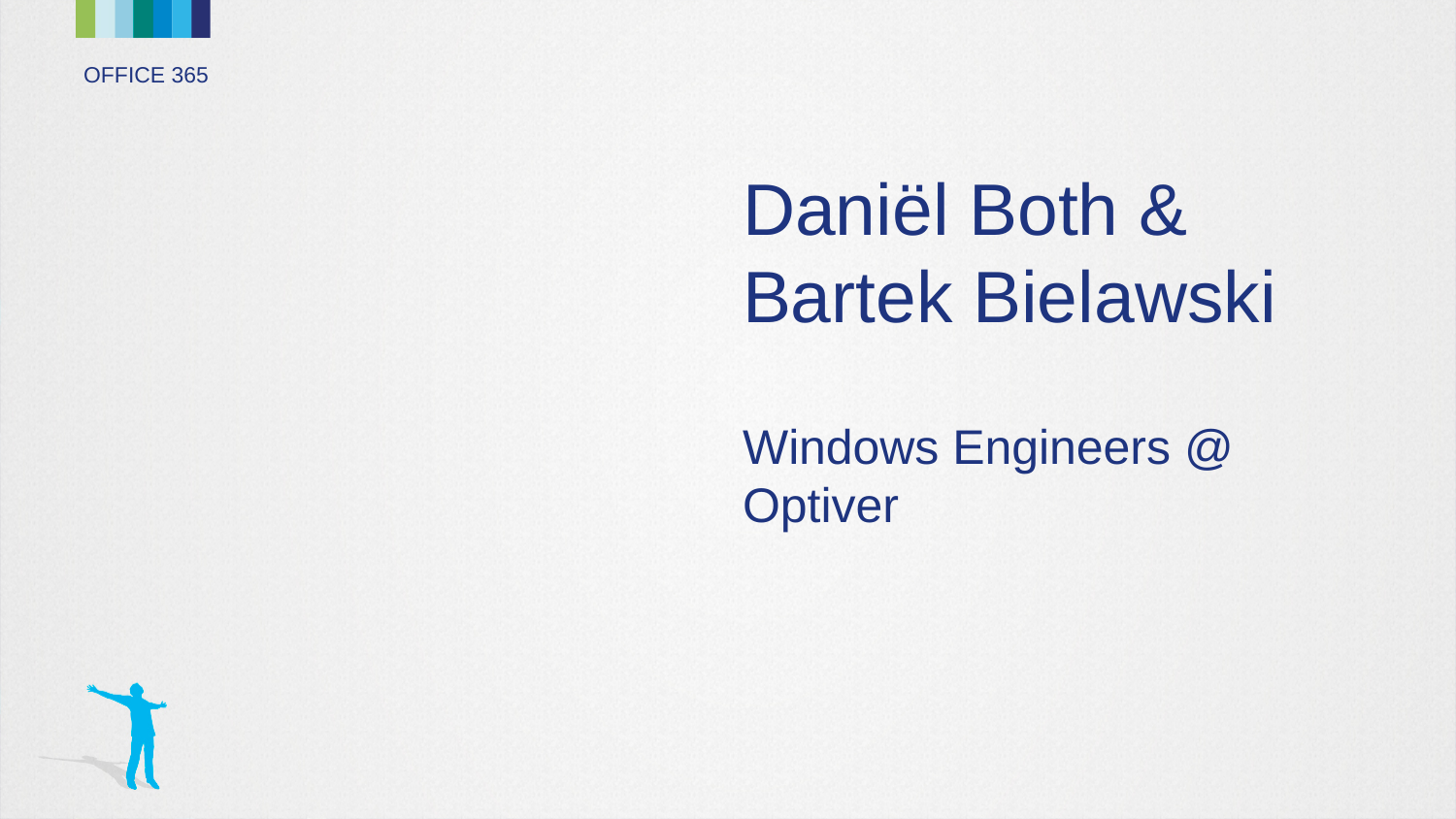

# Daniël Both & Bartek Bielawski

Windows Engineers @ Optiver